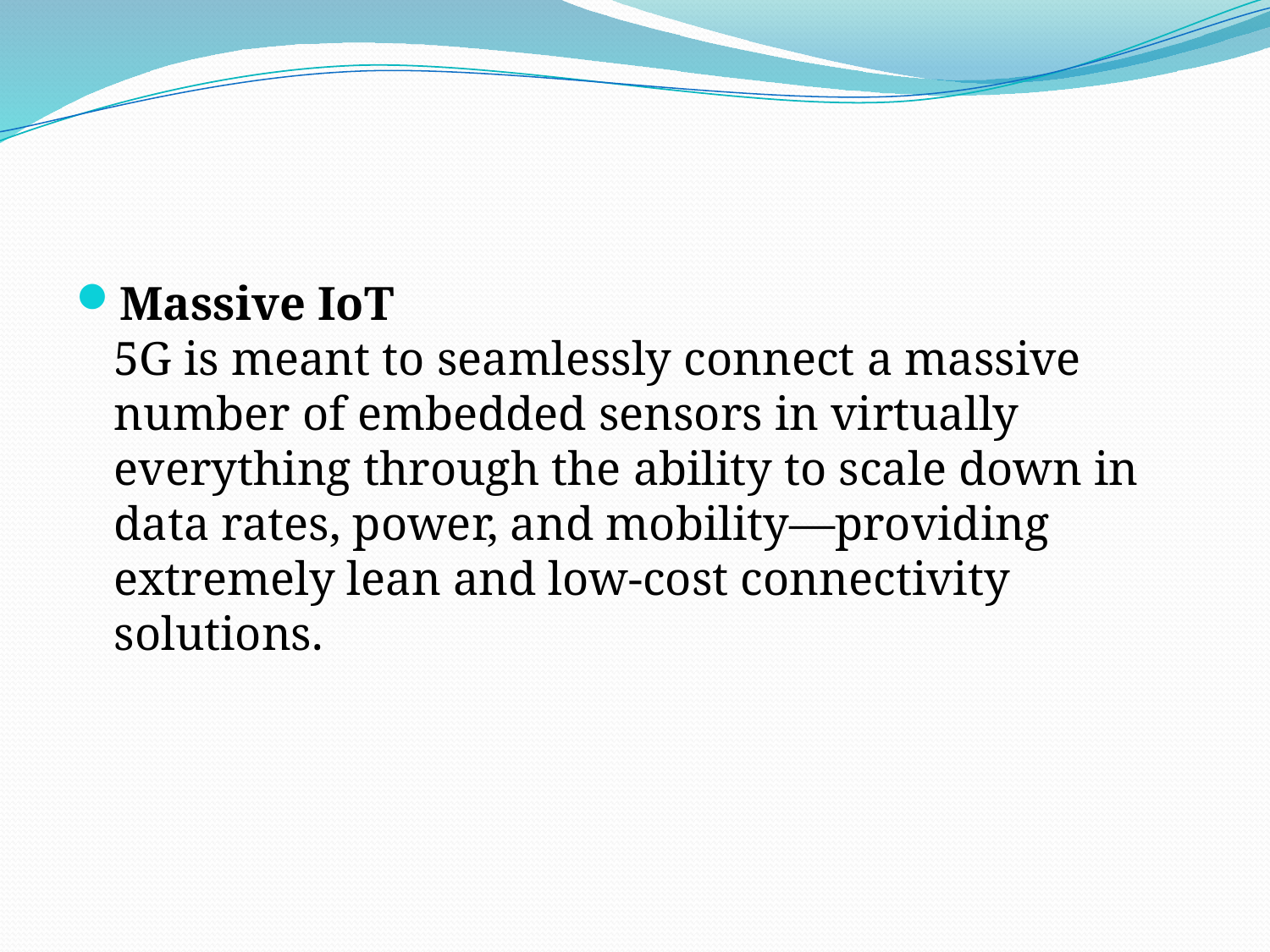

#
Massive IoT
5G is meant to seamlessly connect a massive number of embedded sensors in virtually everything through the ability to scale down in data rates, power, and mobility—providing extremely lean and low-cost connectivity solutions.